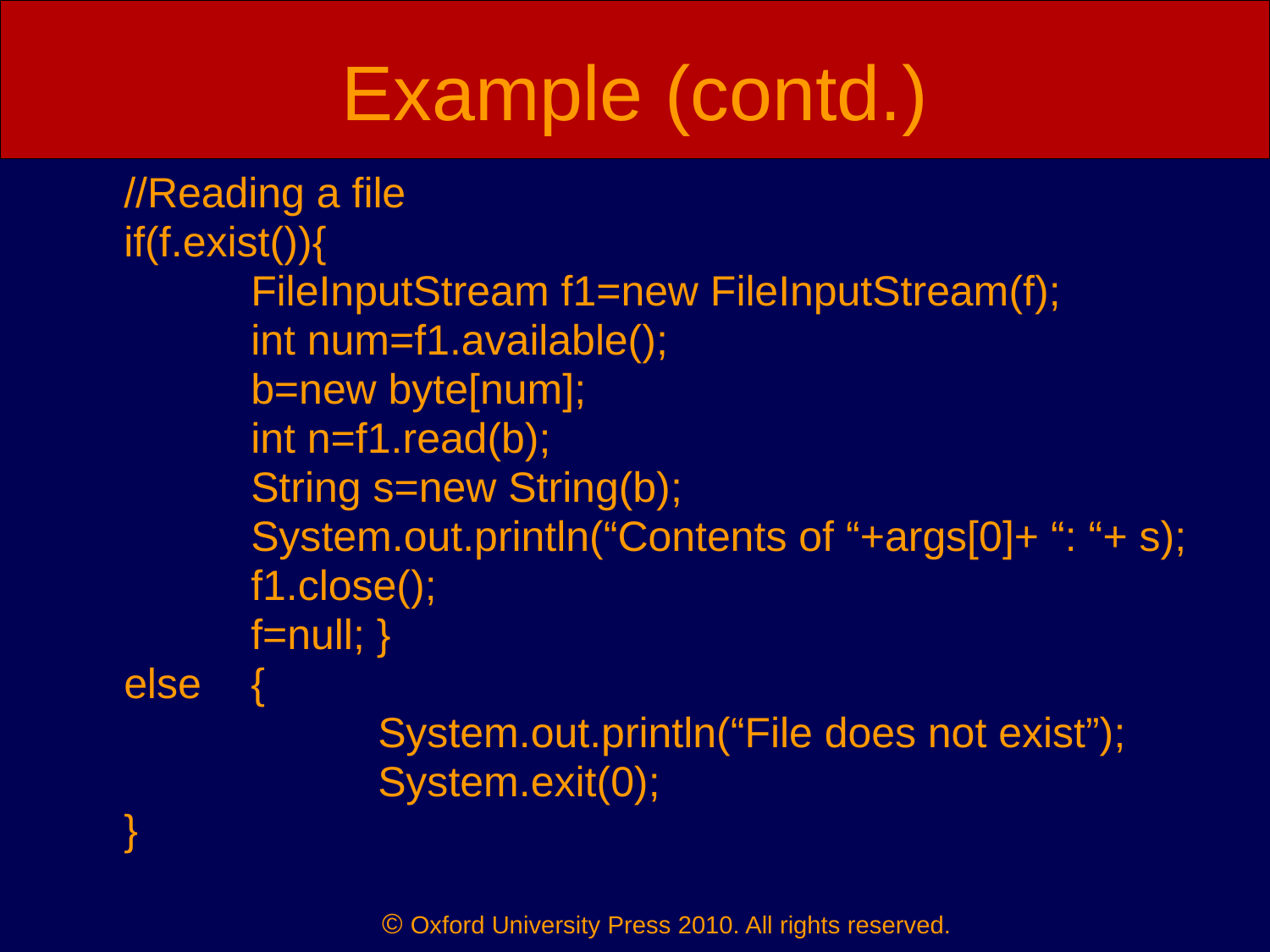

# Example (contd.)
	//Reading a file
	if(f.exist()){
		FileInputStream f1=new FileInputStream(f);
		int num=f1.available();
		b=new byte[num];
		int n=f1.read(b);
		String s=new String(b);
		System.out.println(“Contents of “+args[0]+ “: “+ s);
		f1.close();
		f=null; }
	else	{
			System.out.println(“File does not exist”);
			System.exit(0);
	}